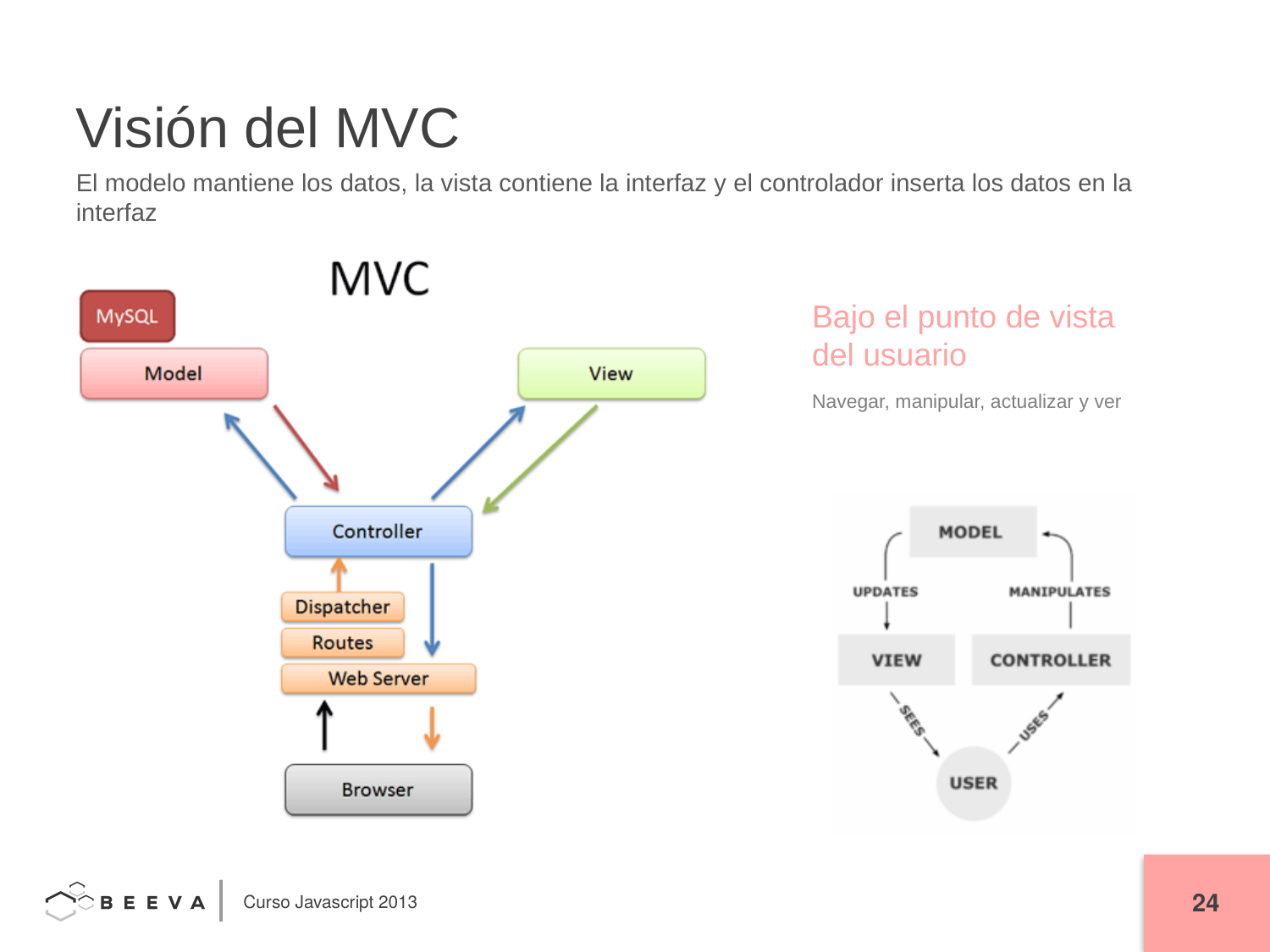

Visión del MVC
El modelo mantiene los datos, la vista contiene la interfaz y el controlador inserta los datos en la interfaz

Bajo el punto de vista del usuario
Navegar, manipular, actualizar y ver